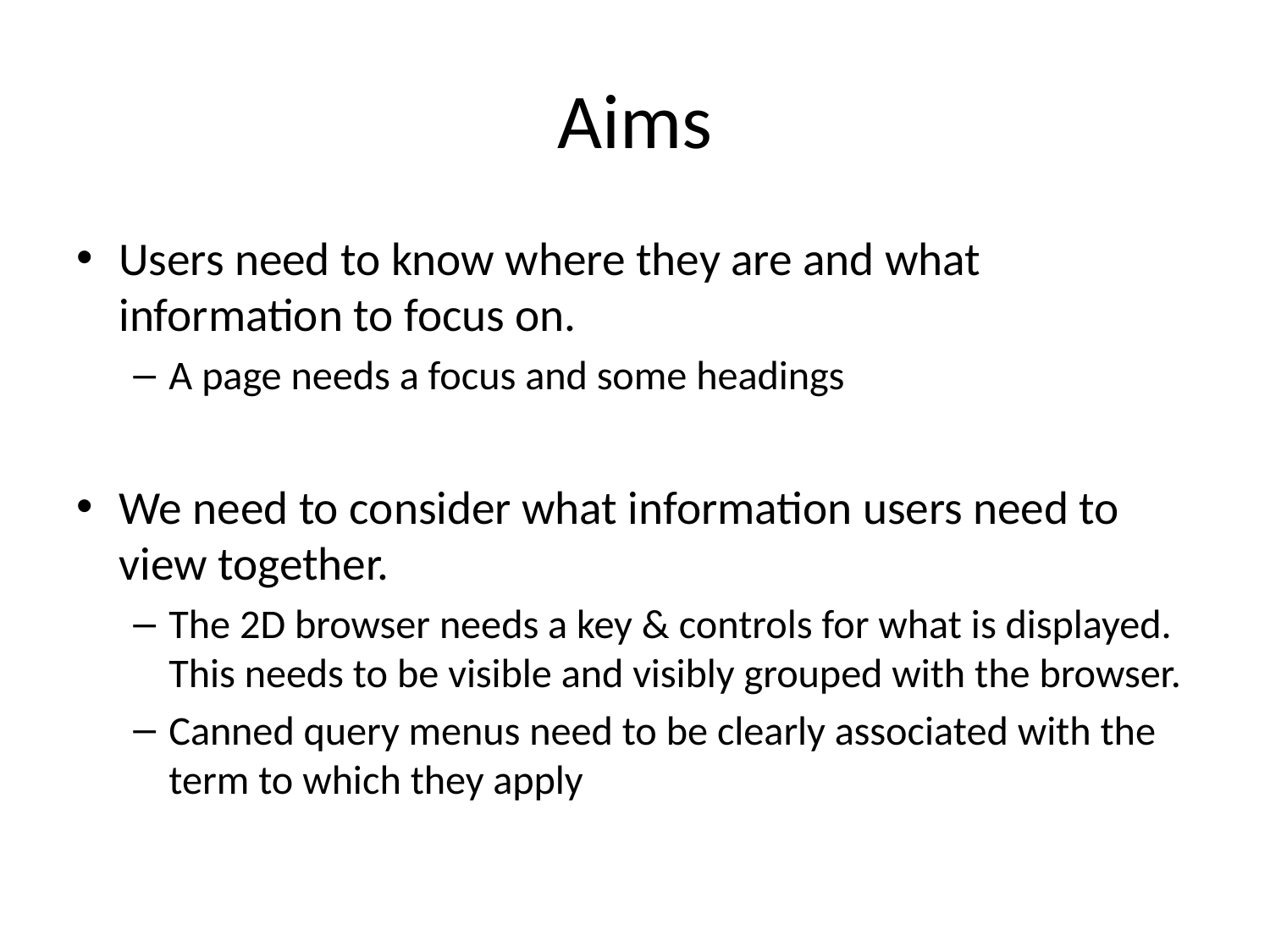

# Aims
Users need to know where they are and what information to focus on.
A page needs a focus and some headings

We need to consider what information users need to view together.
The 2D browser needs a key & controls for what is displayed.  This needs to be visible and visibly grouped with the browser.
Canned query menus need to be clearly associated with the term to which they apply